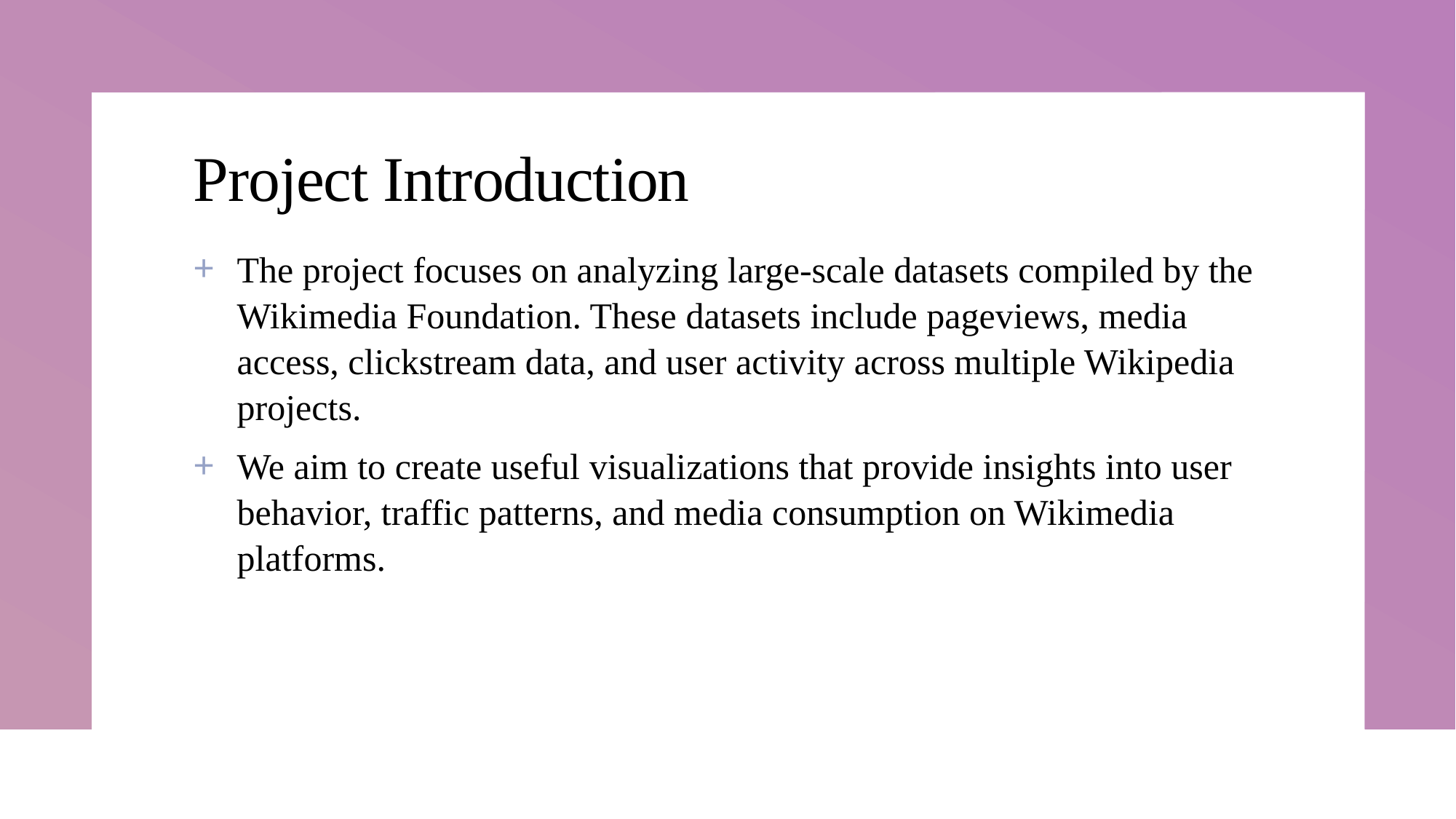

# Project Introduction
The project focuses on analyzing large-scale datasets compiled by the Wikimedia Foundation. These datasets include pageviews, media access, clickstream data, and user activity across multiple Wikipedia projects.
We aim to create useful visualizations that provide insights into user behavior, traffic patterns, and media consumption on Wikimedia platforms.